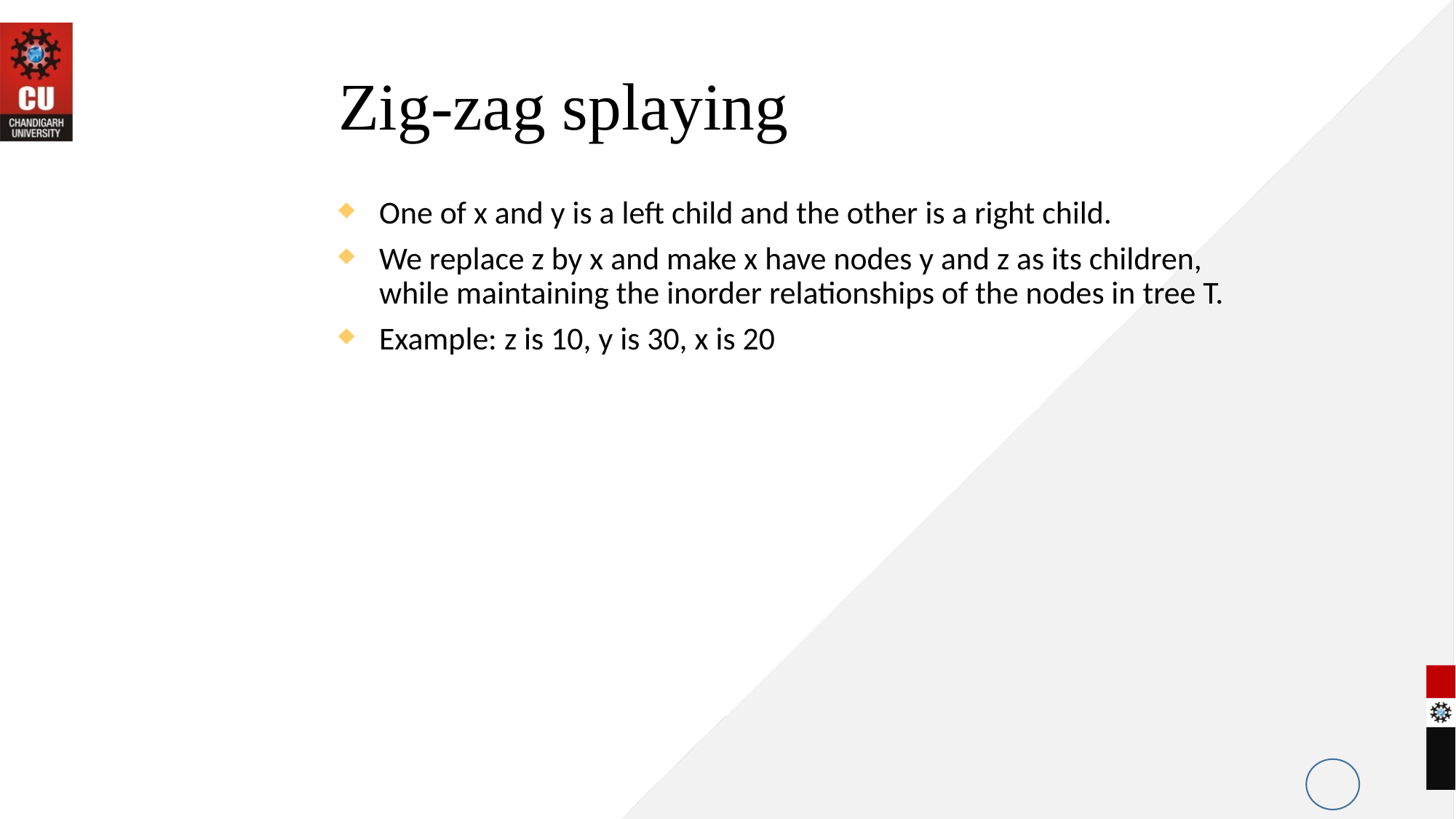

Zig-zag splaying
One of x and y is a left child and the other is a right child.
We replace z by x and make x have nodes y and z as its children, while maintaining the inorder relationships of the nodes in tree T.
Example: z is 10, y is 30, x is 20